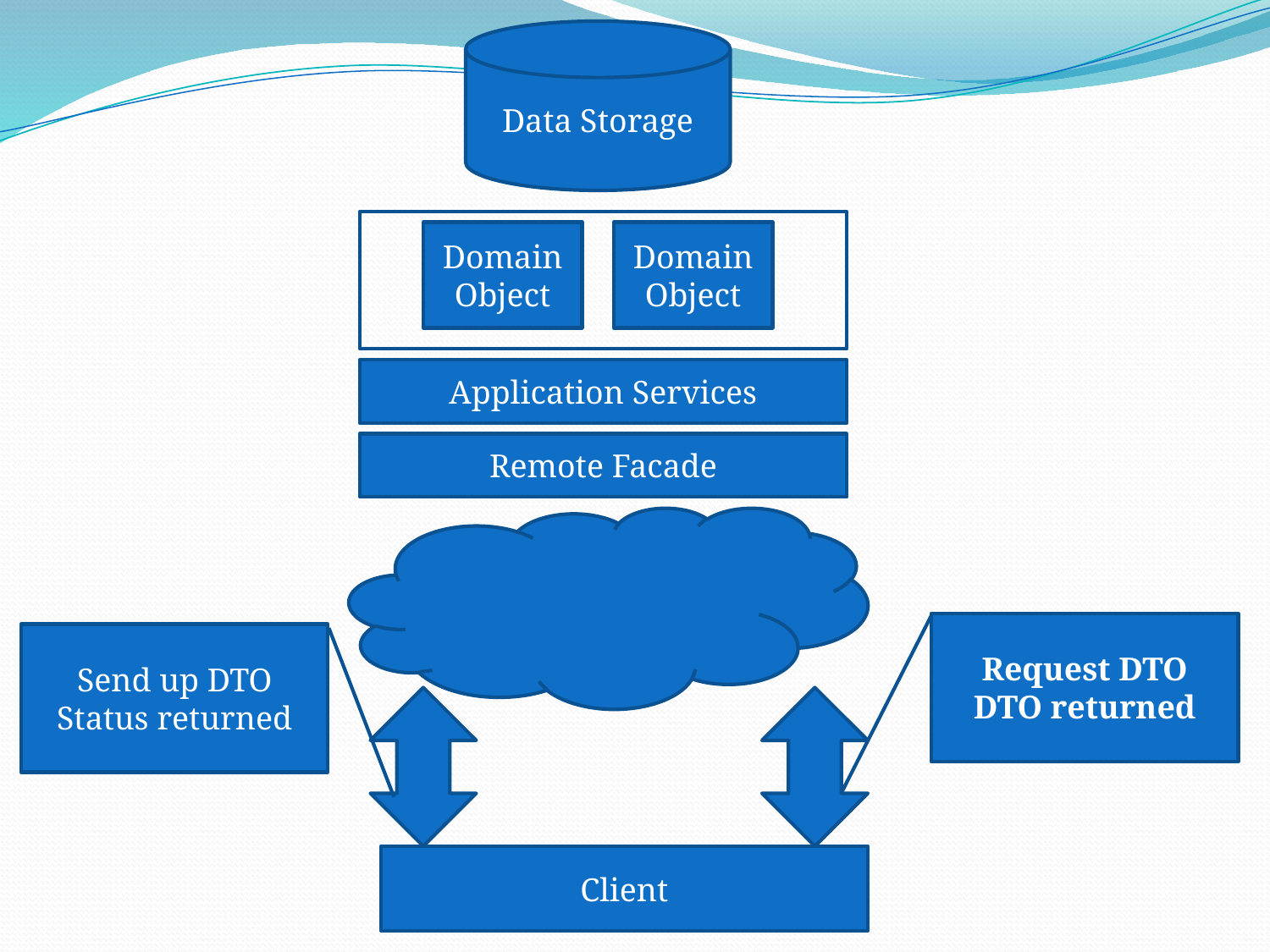

Data Storage

Domain Object
Domain Object
Application Services
Remote Facade

Request DTO
DTO returned
Send up DTO
Status returned

Client